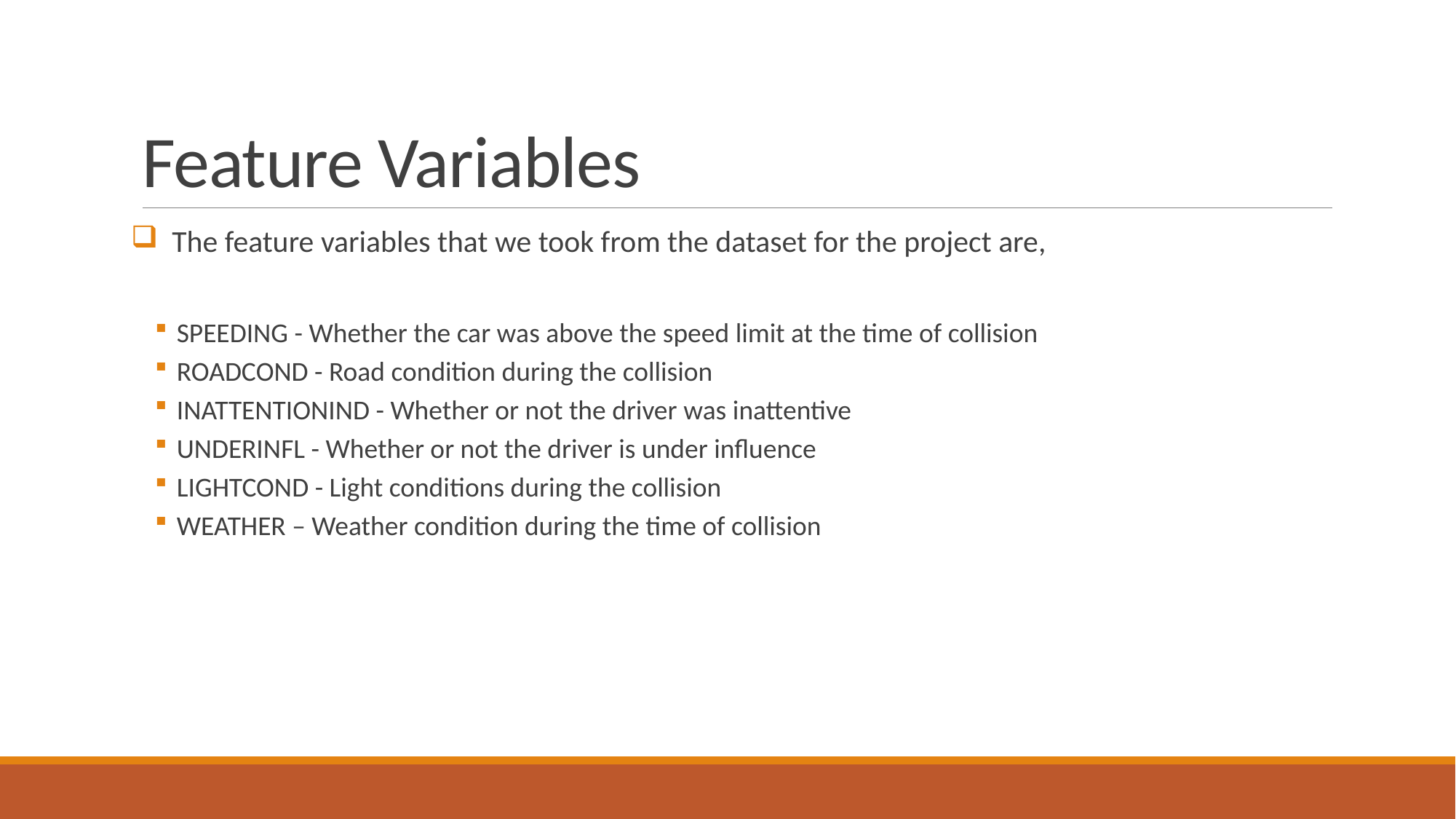

# Feature Variables
  The feature variables that we took from the dataset for the project are,

SPEEDING - Whether the car was above the speed limit at the time of collision
ROADCOND - Road condition during the collision
INATTENTIONIND - Whether or not the driver was inattentive
UNDERINFL - Whether or not the driver is under influence
LIGHTCOND - Light conditions during the collision
WEATHER – Weather condition during the time of collision